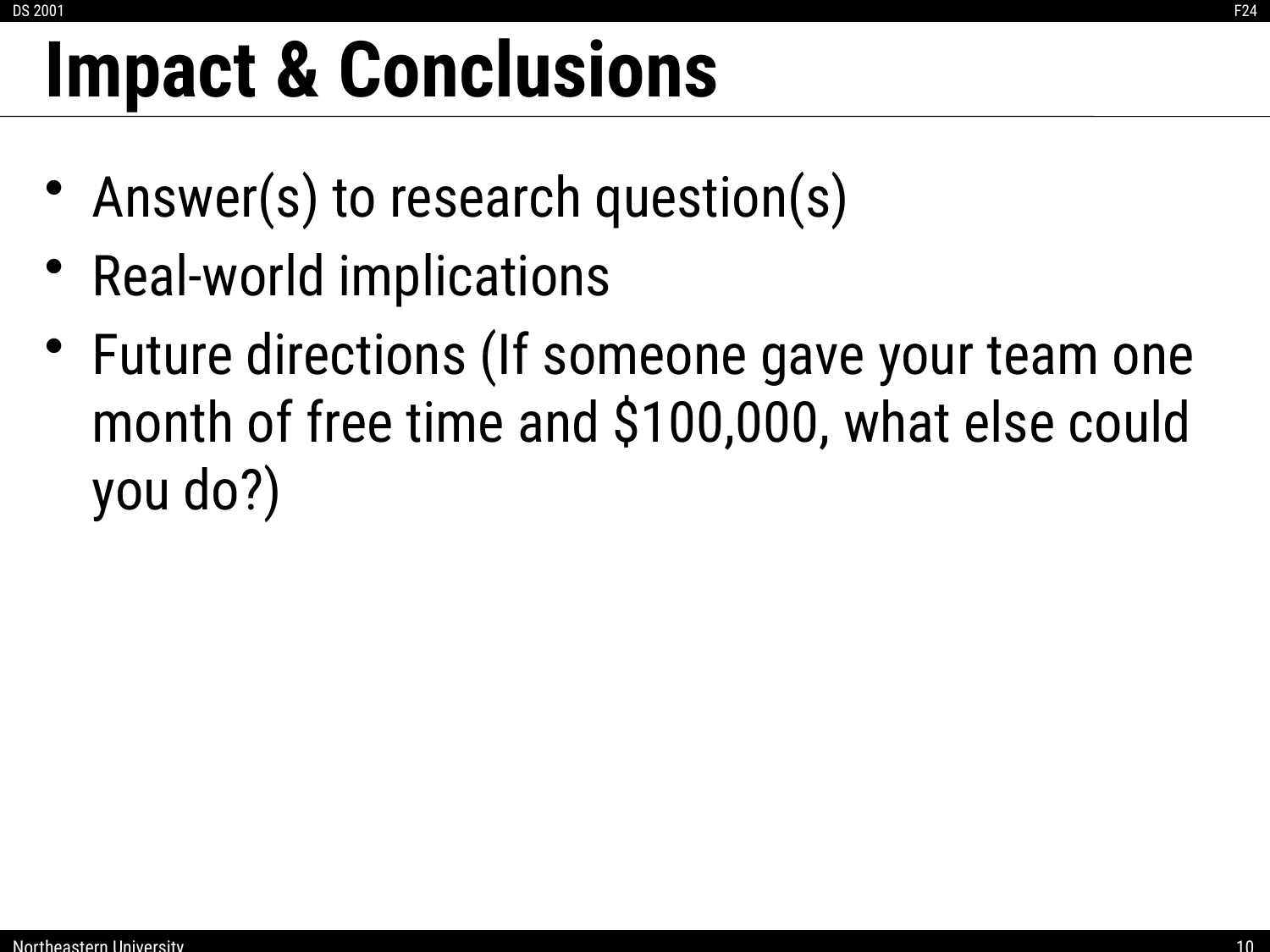

# Impact & Conclusions
Answer(s) to research question(s)
Real-world implications
Future directions (If someone gave your team one month of free time and $100,000, what else could you do?)